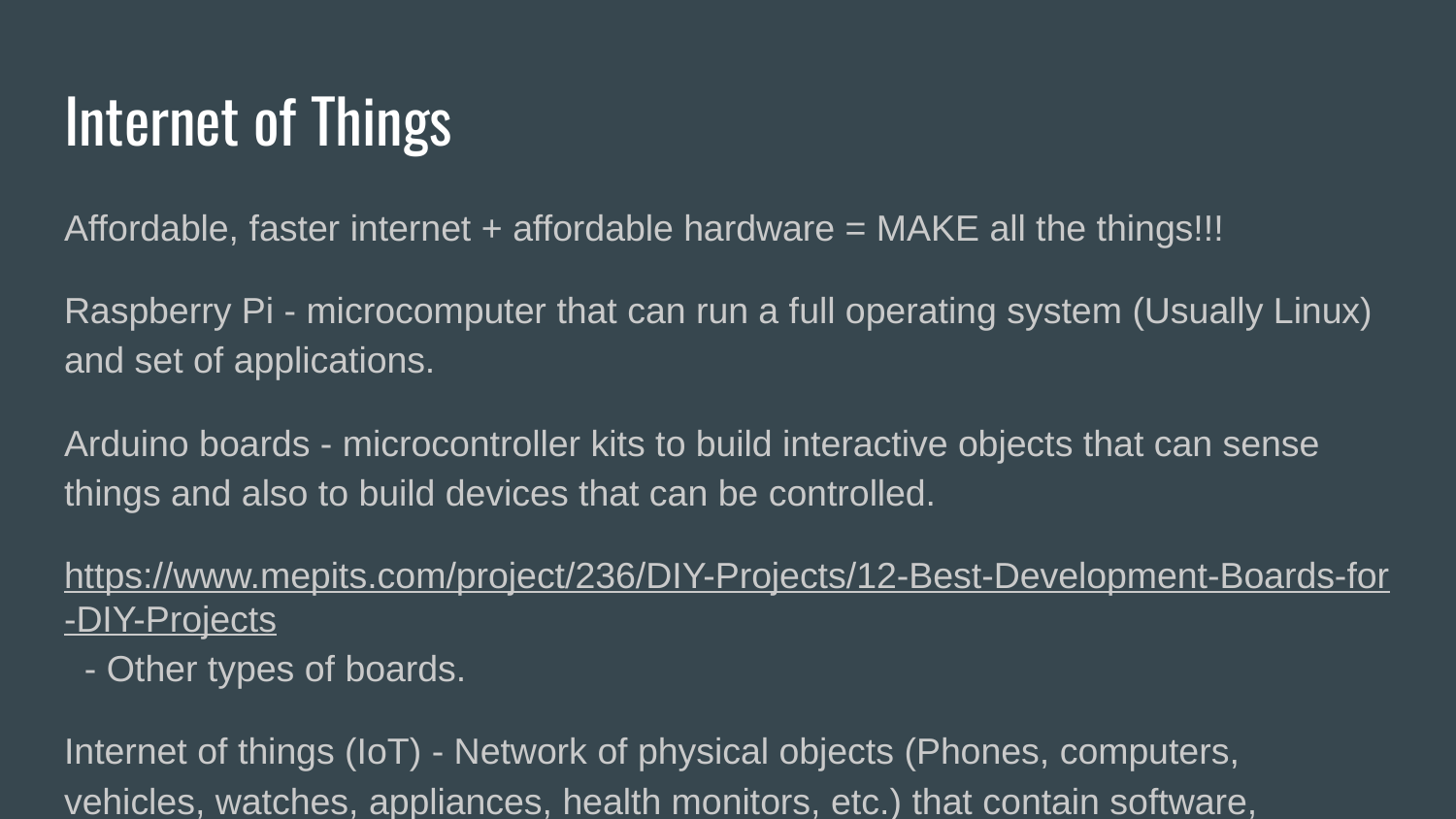

# Internet of Things
Affordable, faster internet + affordable hardware = MAKE all the things!!!
Raspberry Pi - microcomputer that can run a full operating system (Usually Linux) and set of applications.
Arduino boards - microcontroller kits to build interactive objects that can sense things and also to build devices that can be controlled.
https://www.mepits.com/project/236/DIY-Projects/12-Best-Development-Boards-for-DIY-Projects  - Other types of boards.
Internet of things (IoT) - Network of physical objects (Phones, computers, vehicles, watches, appliances, health monitors, etc.) that contain software, sensors, and network capabilities allowing them to collect and share data with one another.